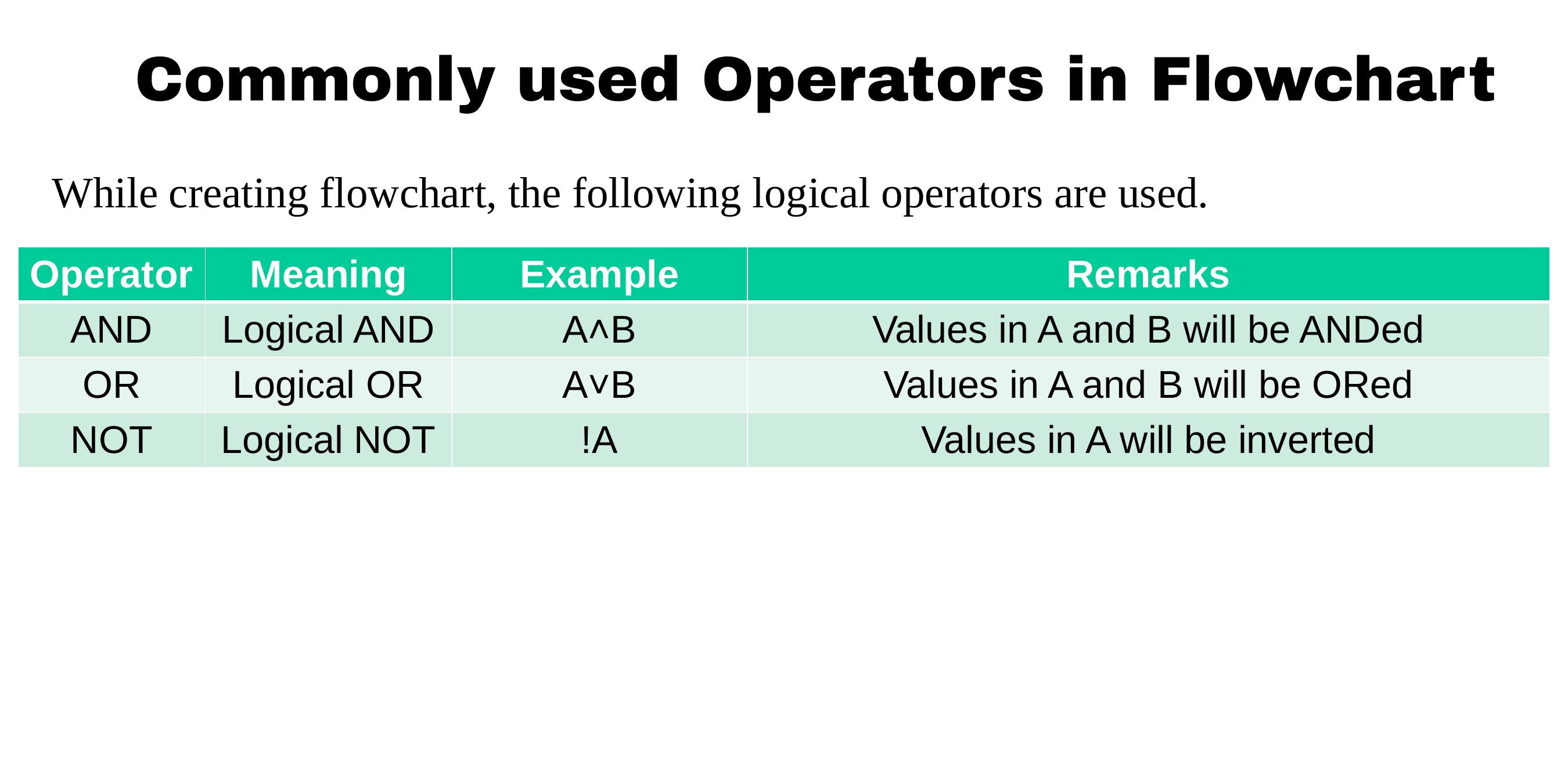

Commonly used Operators in Flowchart
# While creating flowchart, the following logical operators are used.
| Operator | Meaning | Example | Remarks |
| --- | --- | --- | --- |
| AND | Logical AND | A˄B | Values in A and B will be ANDed |
| OR | Logical OR | A˅B | Values in A and B will be ORed |
| NOT | Logical NOT | !A | Values in A will be inverted |